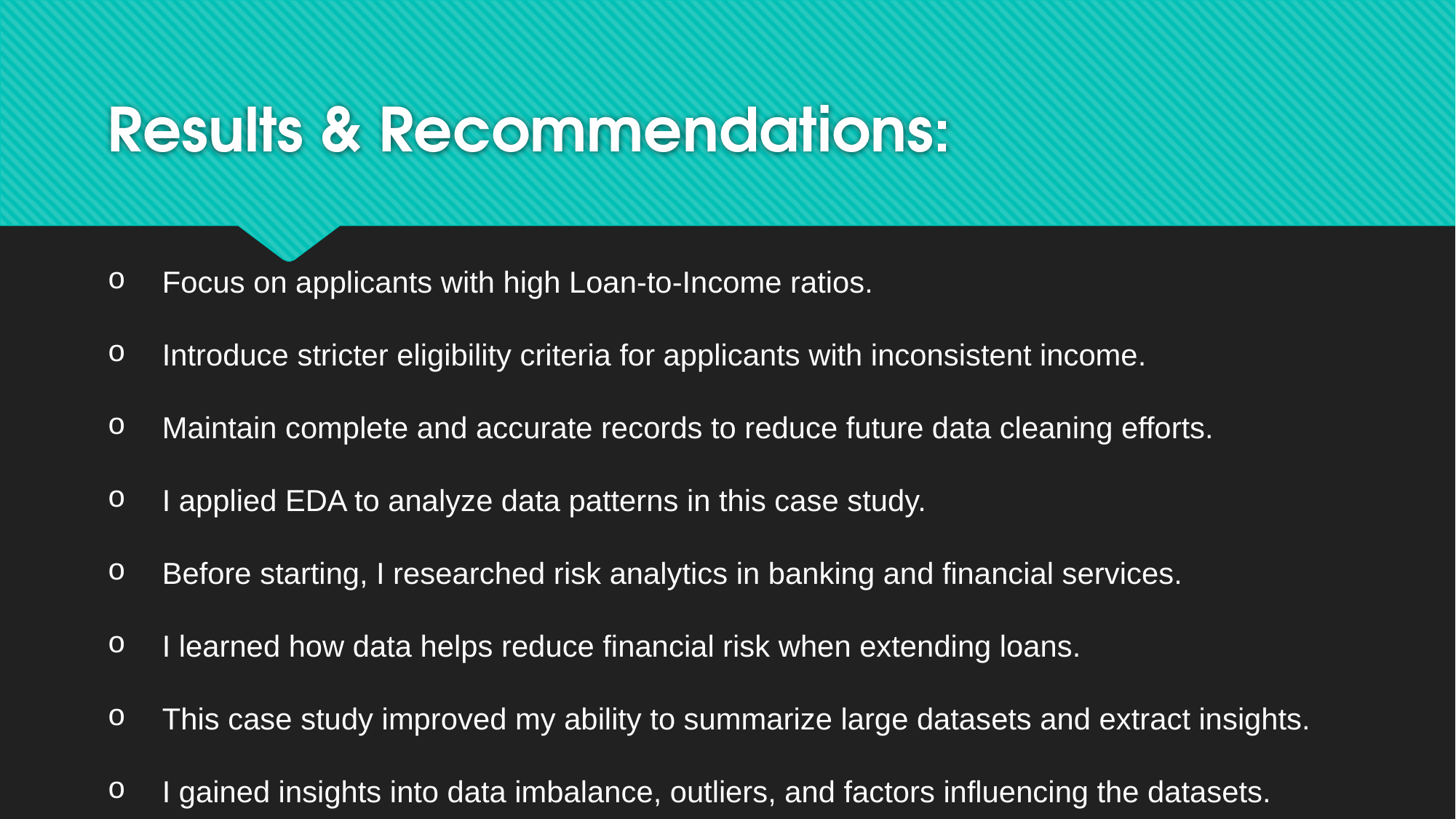

# Results & Recommendations:
Focus on applicants with high Loan-to-Income ratios.

Introduce stricter eligibility criteria for applicants with inconsistent income.

Maintain complete and accurate records to reduce future data cleaning efforts.

I applied EDA to analyze data patterns in this case study.

Before starting, I researched risk analytics in banking and financial services.

I learned how data helps reduce financial risk when extending loans.

This case study improved my ability to summarize large datasets and extract insights.

I gained insights into data imbalance, outliers, and factors influencing the datasets.